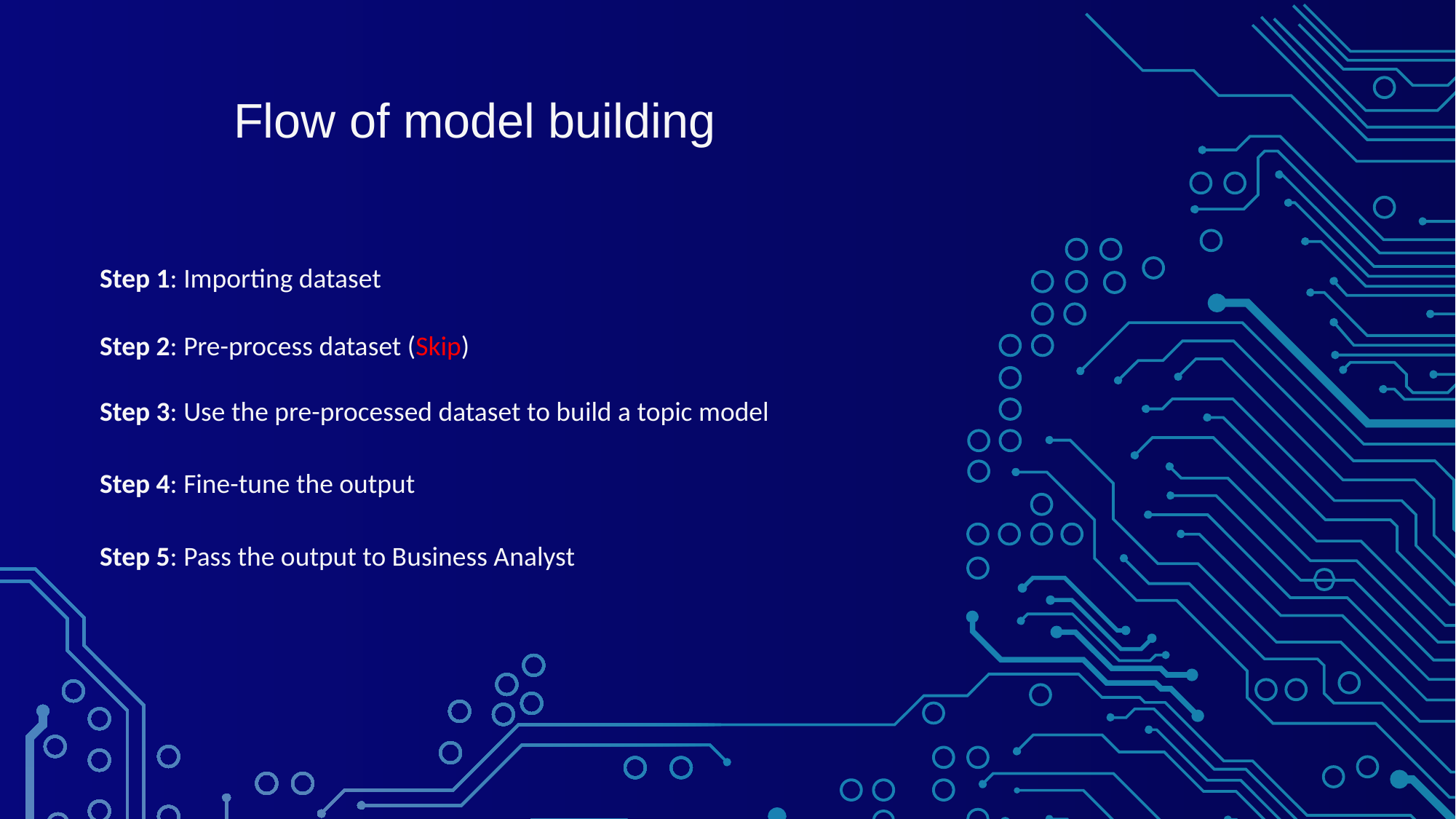

Flow of model building
Step 1: Importing dataset
Step 2: Pre-process dataset (Skip)
Step 3: Use the pre-processed dataset to build a topic model
Step 4: Fine-tune the output
Step 5: Pass the output to Business Analyst